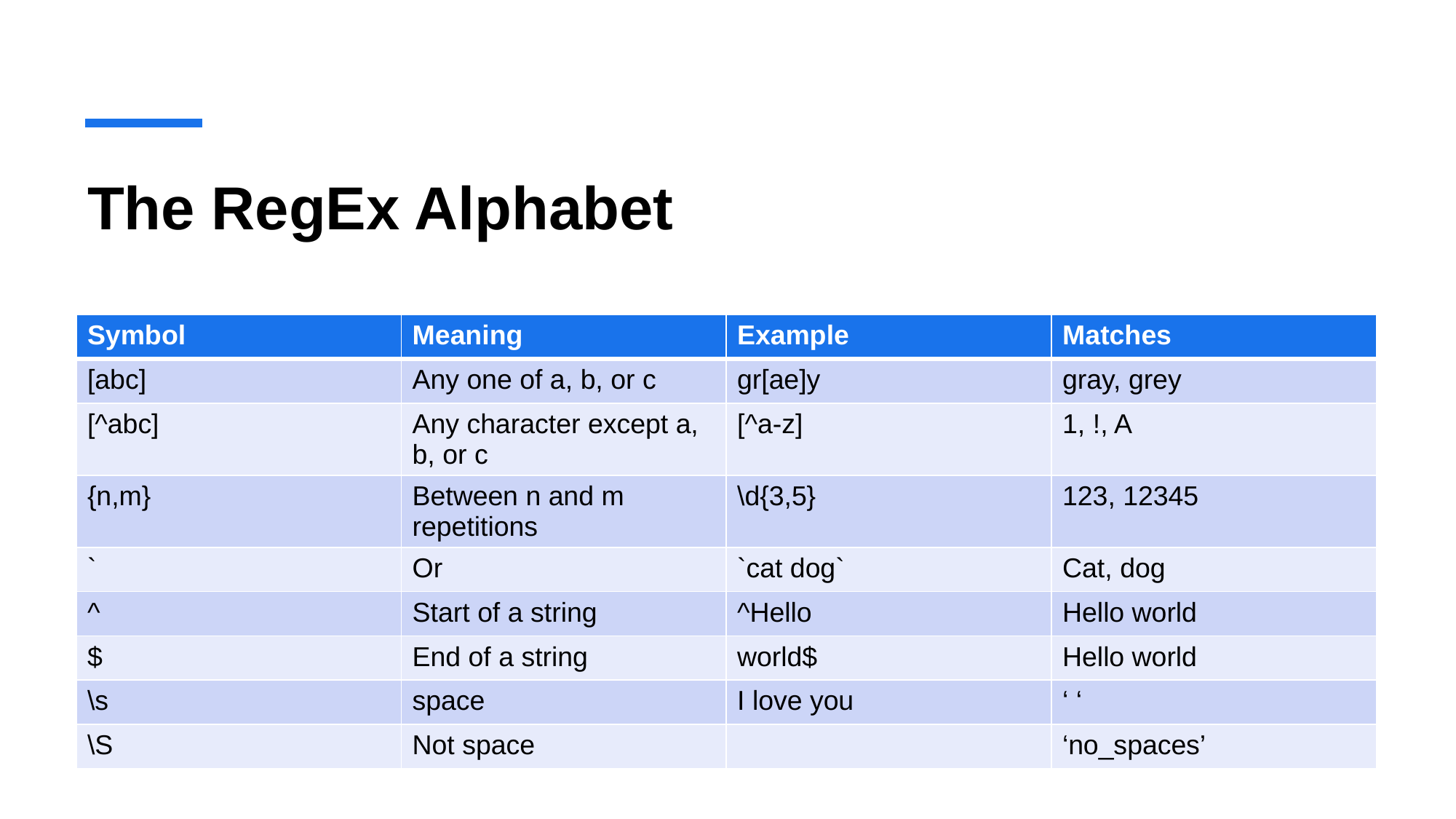

# The RegEx Alphabet
| Symbol | Meaning | Example | Matches |
| --- | --- | --- | --- |
| [abc] | Any one of a, b, or c | gr[ae]y | gray, grey |
| [^abc] | Any character except a, b, or c | [^a-z] | 1, !, A |
| {n,m} | Between n and m repetitions | \d{3,5} | 123, 12345 |
| ` | Or | `cat dog` | Cat, dog |
| ^ | Start of a string | ^Hello | Hello world |
| $ | End of a string | world$ | Hello world |
| \s | space | I love you | ‘ ‘ |
| \S | Not space |  | ‘no\_spaces’ |